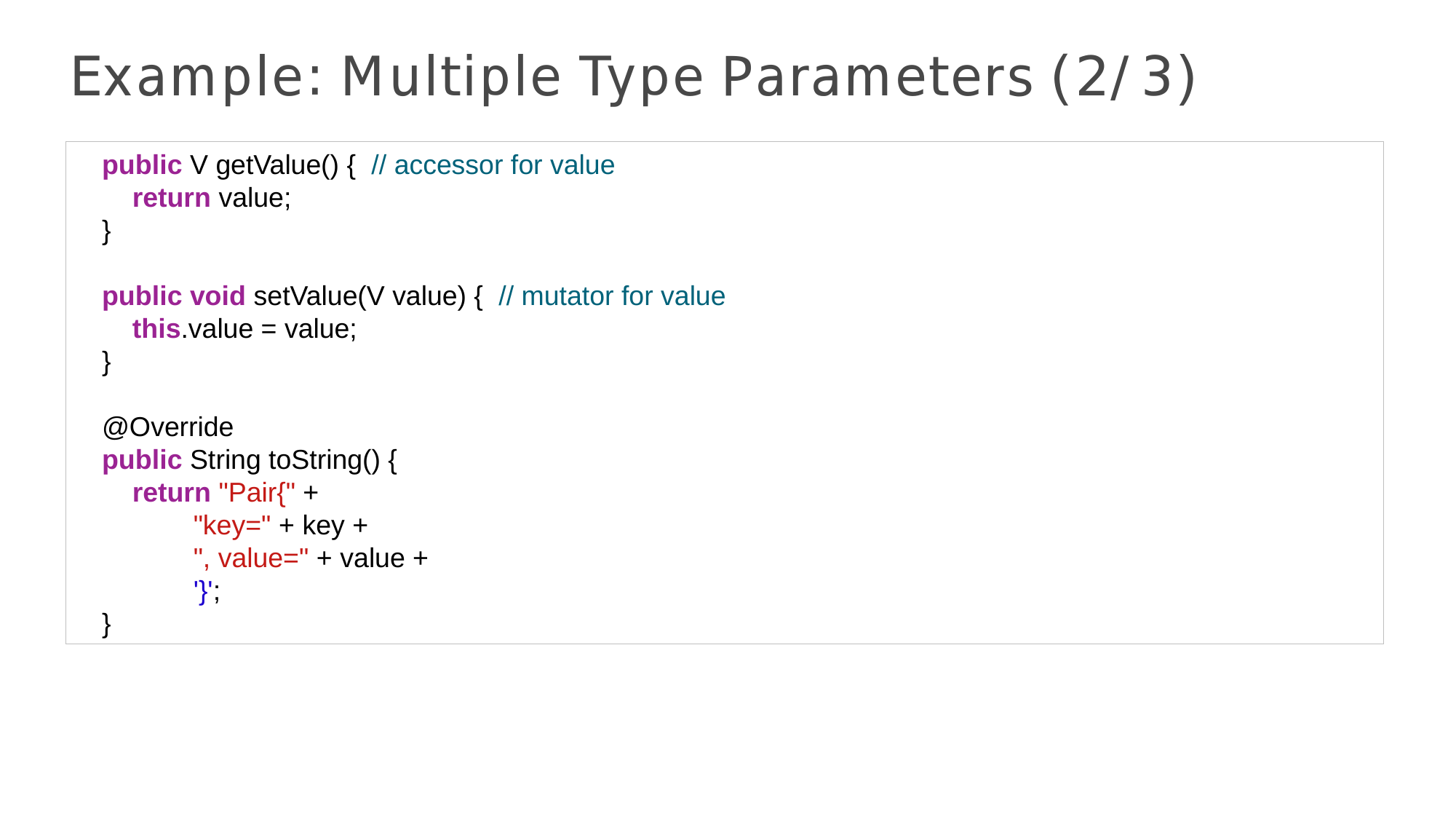

# Example: Multiple Type Parameters (2/3)
    public V getValue() {  // accessor for value
        return value;
    }

    public void setValue(V value) {  // mutator for value
        this.value = value;
    }

    @Override
    public String toString() {
        return "Pair{" +
                "key=" + key +
                ", value=" + value +
                '}';
    }
10